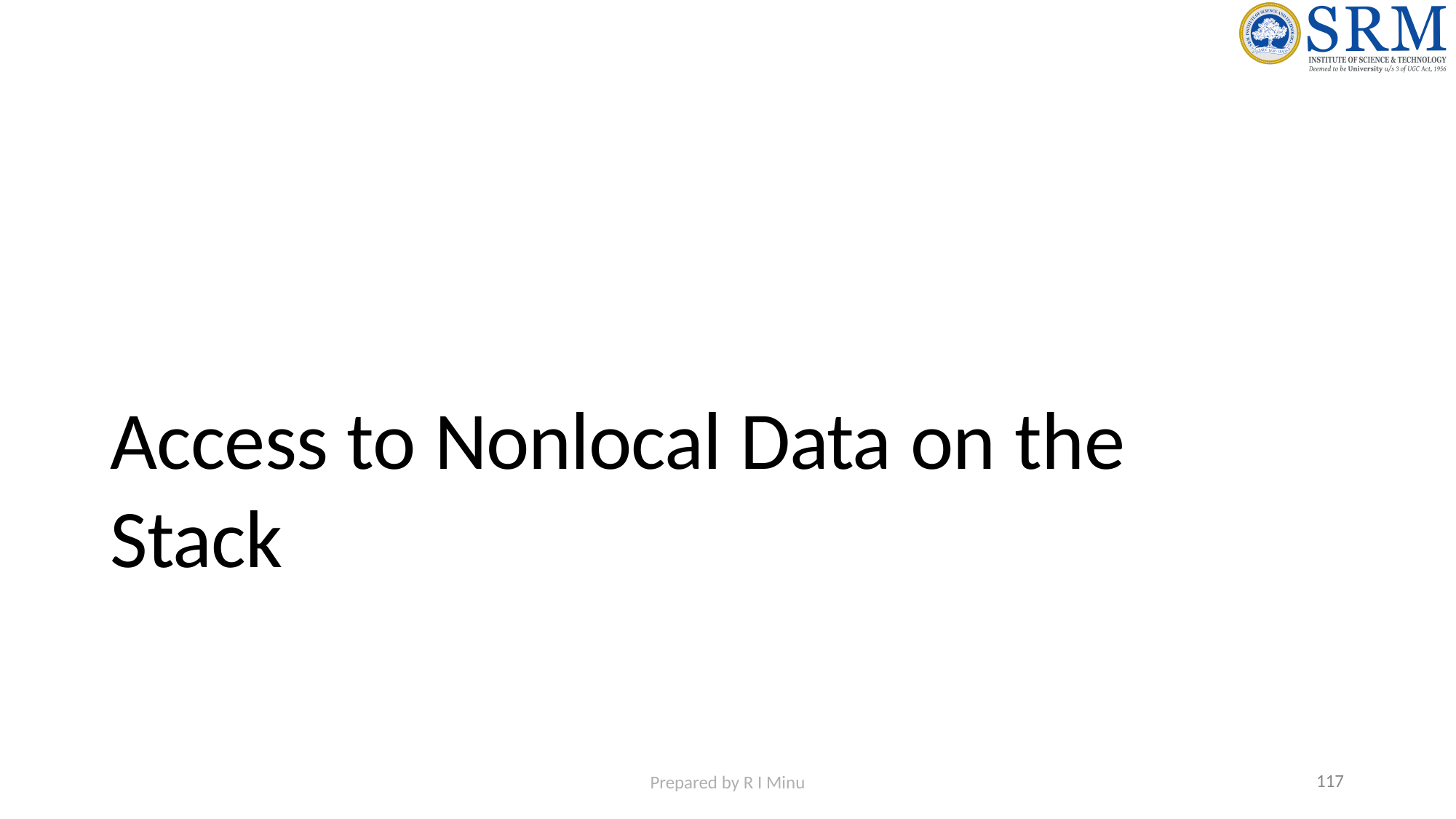

# Access to Nonlocal Data on the Stack
Prepared by R I Minu
117